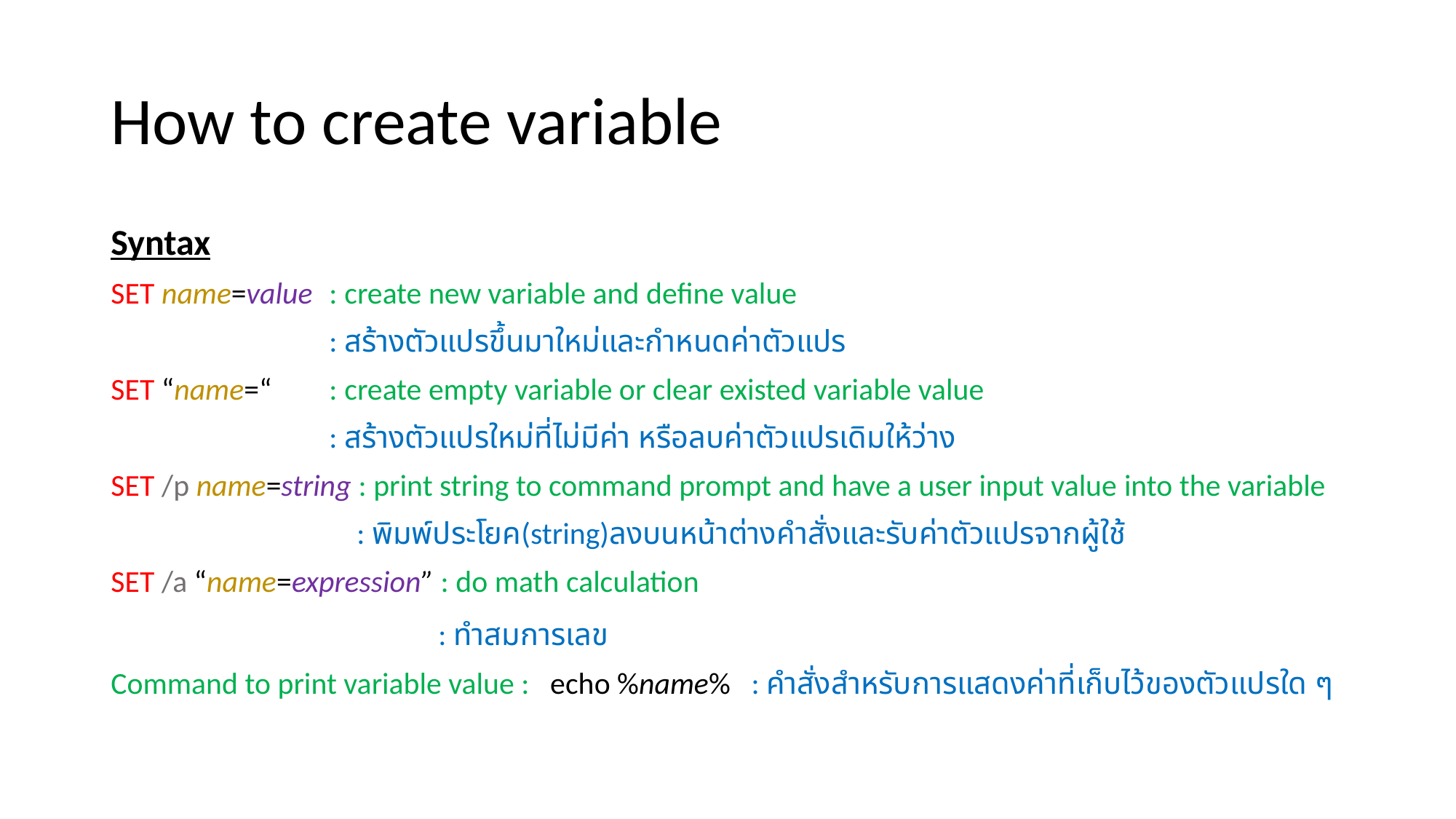

# How to create variable
Syntax
SET name=value 	: create new variable and define value
		: สร้างตัวแปรขึ้นมาใหม่และกำหนดค่าตัวแปร
SET “name=“ 	: create empty variable or clear existed variable value
		: สร้างตัวแปรใหม่ที่ไม่มีค่า หรือลบค่าตัวแปรเดิมให้ว่าง
SET /p name=string : print string to command prompt and have a user input value into the variable
		    : พิมพ์ประโยค(string)ลงบนหน้าต่างคำสั่งและรับค่าตัวแปรจากผู้ใช้
SET /a “name=expression” : do math calculation
			: ทำสมการเลข
Command to print variable value :   echo %name%   : คำสั่งสำหรับการแสดงค่าที่เก็บไว้ของตัวแปรใด ๆ